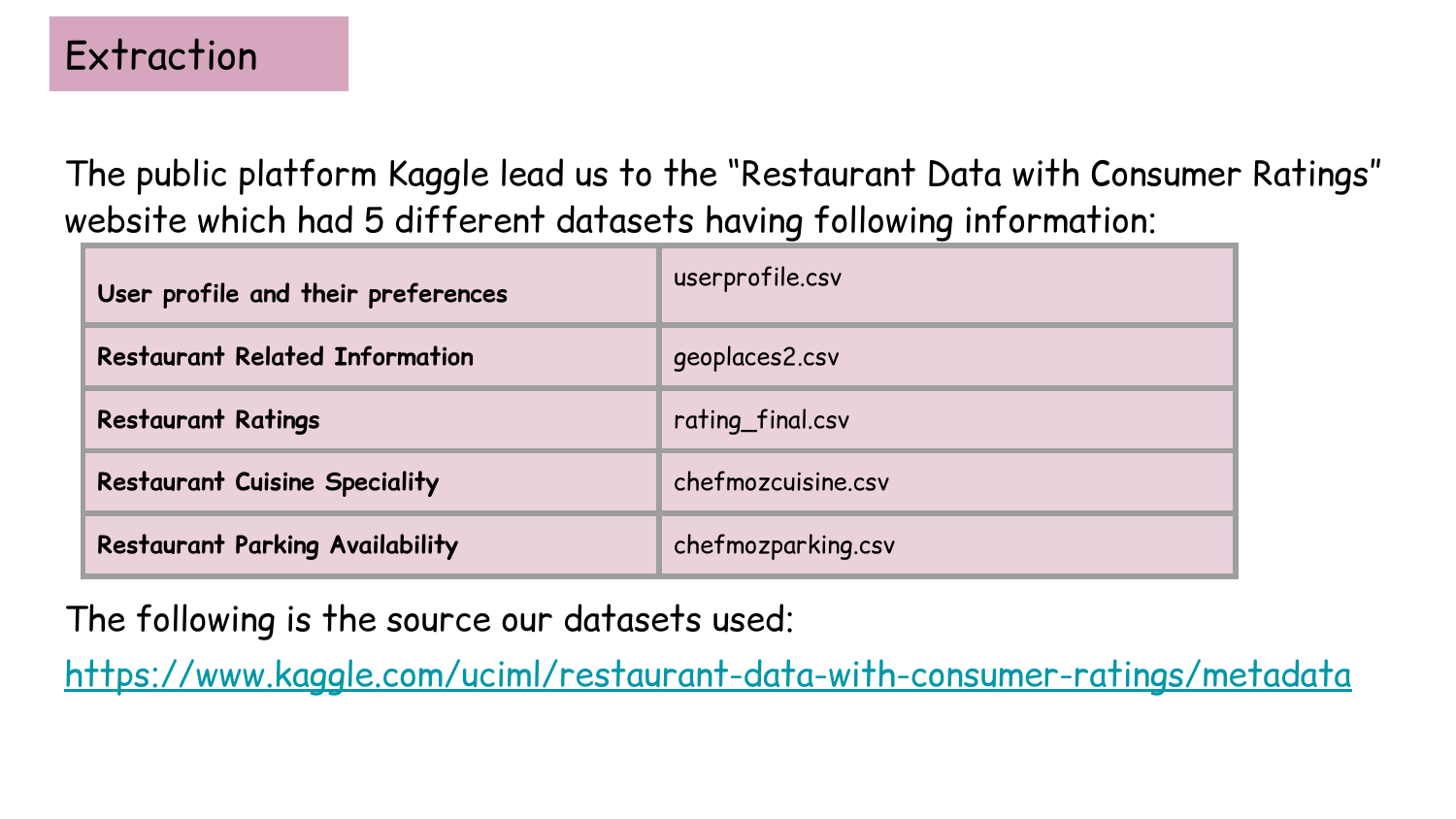

# Extraction
The public platform Kaggle lead us to the “Restaurant Data with Consumer Ratings” website which had 5 different datasets having following information:

The following is the source our datasets used:
https://www.kaggle.com/uciml/restaurant-data-with-consumer-ratings/metadata

| User profile and their preferences | userprofile.csv |
| --- | --- |
| Restaurant Related Information | geoplaces2.csv |
| Restaurant Ratings | rating\_final.csv |
| Restaurant Cuisine Speciality | chefmozcuisine.csv |
| Restaurant Parking Availability | chefmozparking.csv |